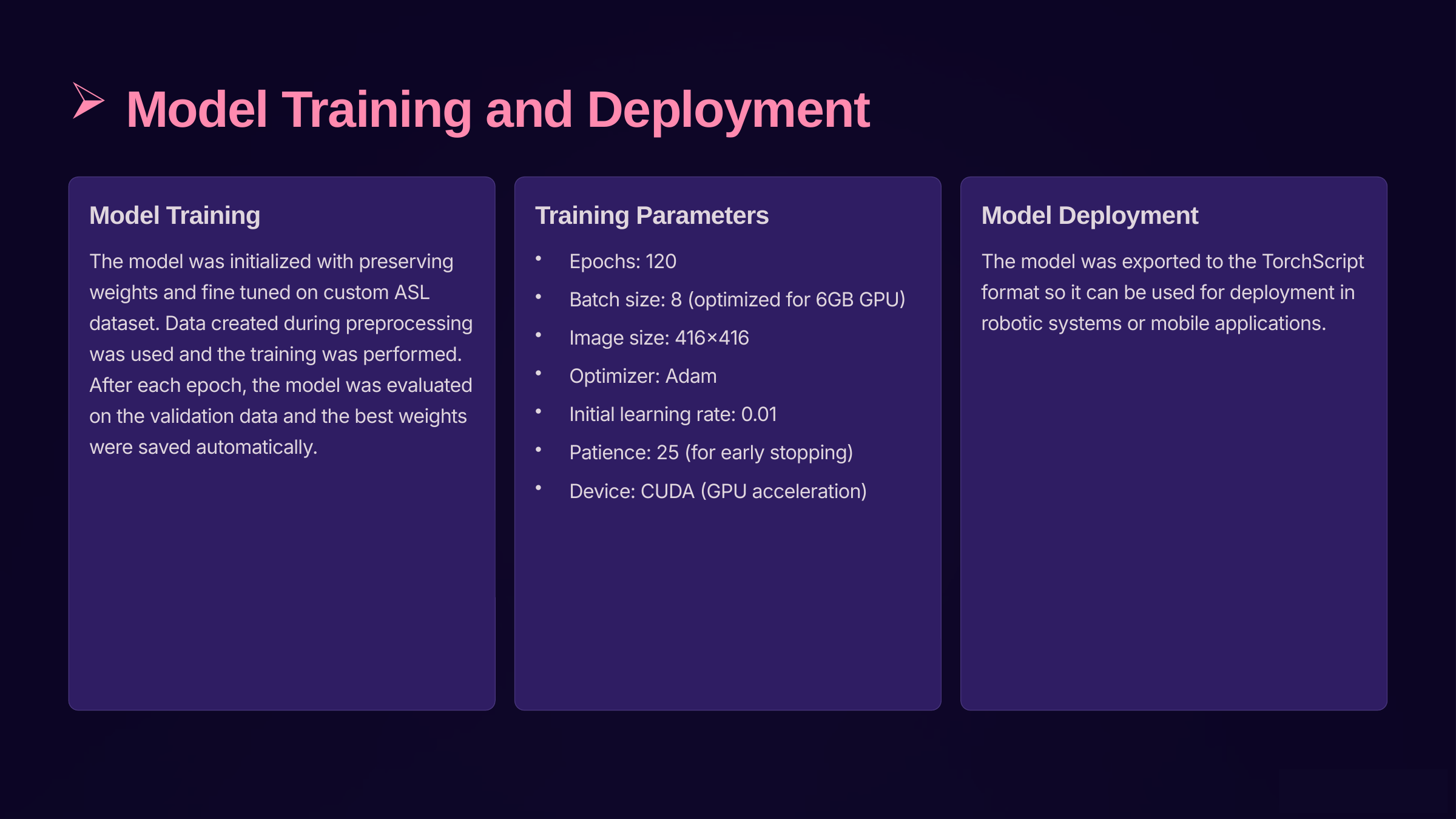

Model Training and Deployment

Model Training
Training Parameters
Model Deployment
The model was initialized with preserving weights and fine tuned on custom ASL dataset. Data created during preprocessing was used and the training was performed. After each epoch, the model was evaluated on the validation data and the best weights were saved automatically.
Epochs: 120
The model was exported to the TorchScript format so it can be used for deployment in robotic systems or mobile applications.
Batch size: 8 (optimized for 6GB GPU)
Image size: 416×416
Optimizer: Adam
Initial learning rate: 0.01
Patience: 25 (for early stopping)
Device: CUDA (GPU acceleration)